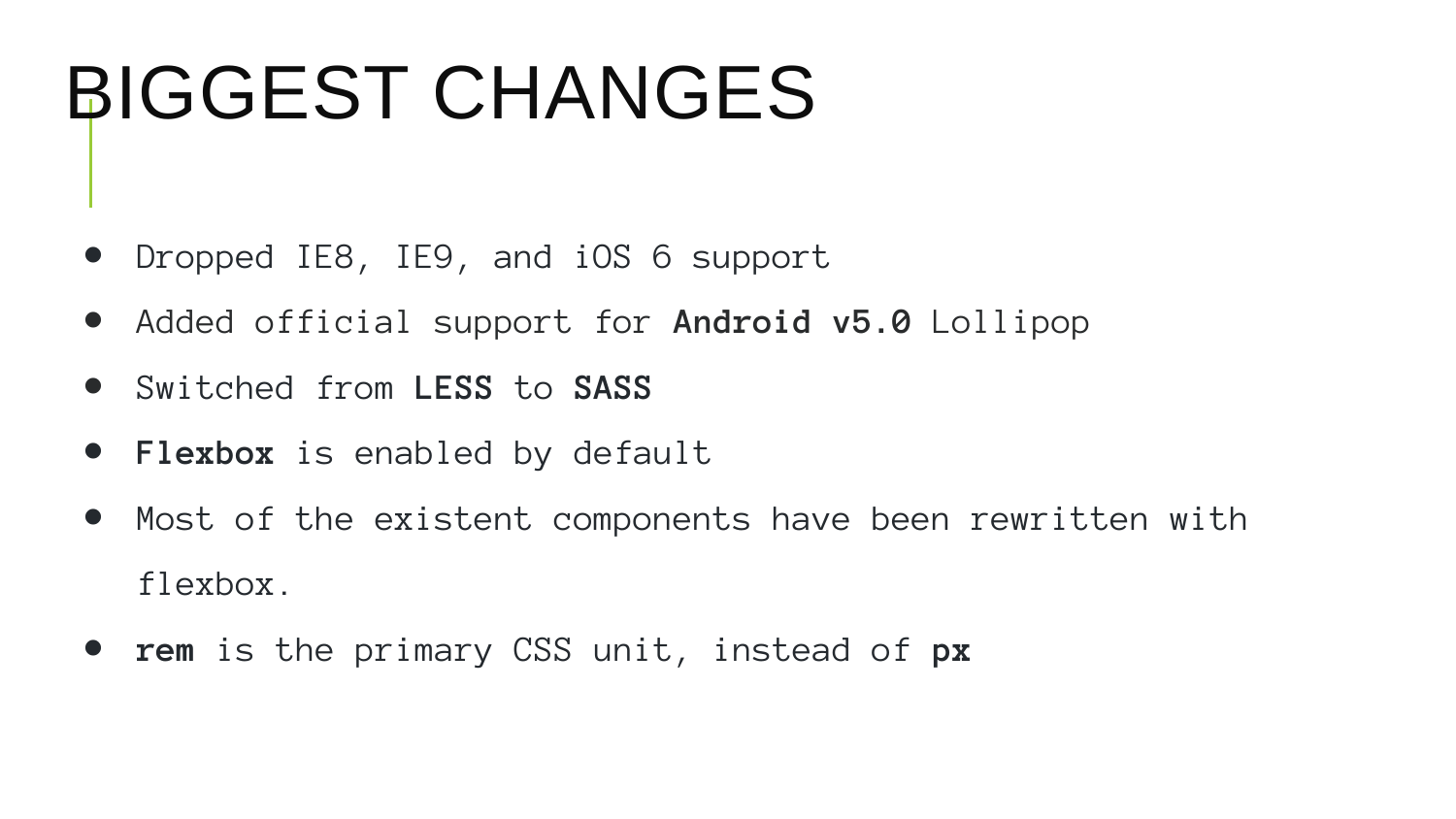

# Biggest Changes
Dropped IE8, IE9, and iOS 6 support
Added official support for Android v5.0 Lollipop
Switched from LESS to SASS
Flexbox is enabled by default
Most of the existent components have been rewritten with flexbox.
rem is the primary CSS unit, instead of px